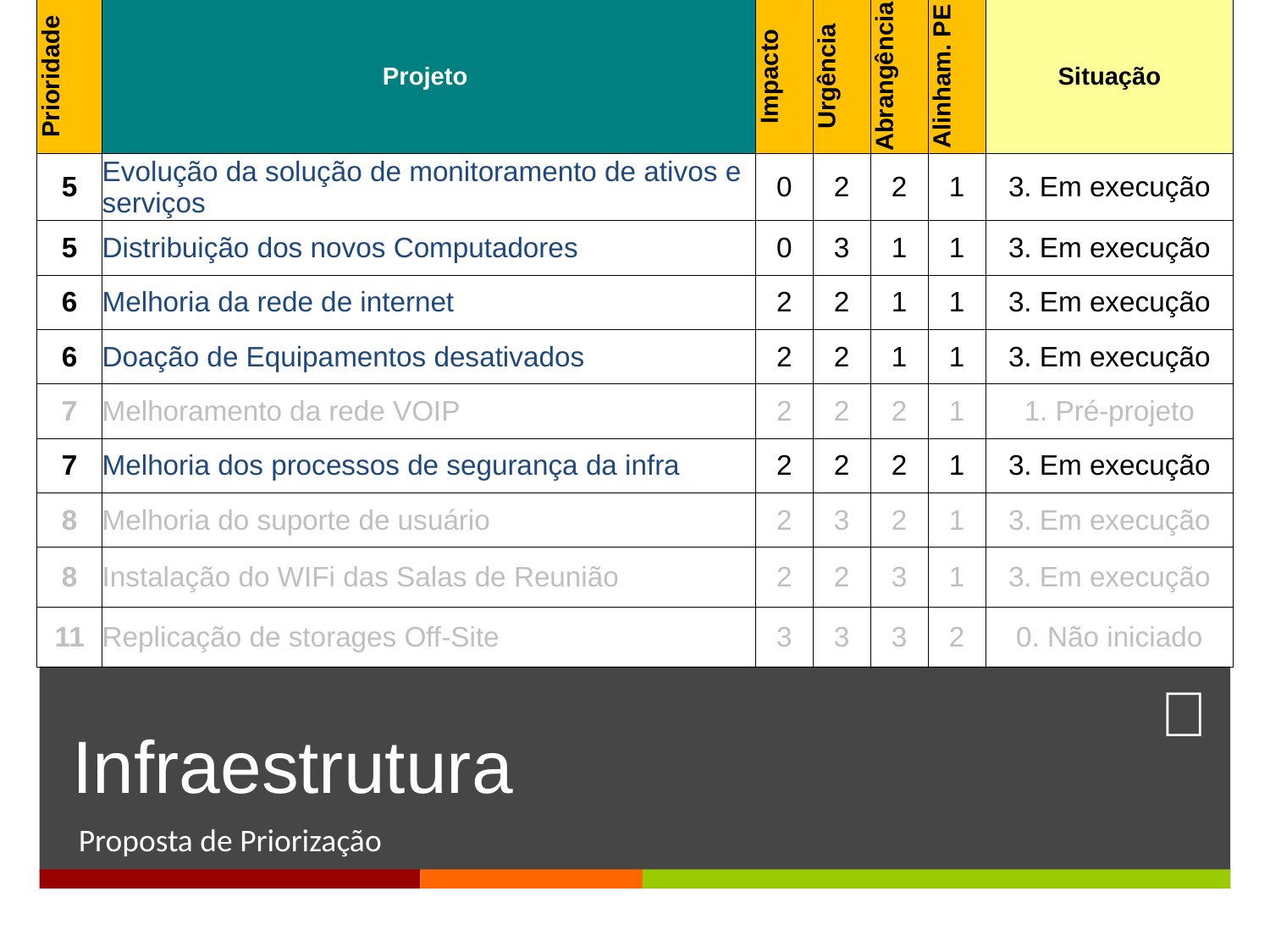

| Prioridade | Projeto | Impacto | Urgência | Abrangência | Alinham. PE | Situação |
| --- | --- | --- | --- | --- | --- | --- |
| 5 | Evolução da solução de monitoramento de ativos e serviços | 0 | 2 | 2 | 1 | 3. Em execução |
| 5 | Distribuição dos novos Computadores | 0 | 3 | 1 | 1 | 3. Em execução |
| 6 | Melhoria da rede de internet | 2 | 2 | 1 | 1 | 3. Em execução |
| 6 | Doação de Equipamentos desativados | 2 | 2 | 1 | 1 | 3. Em execução |
| 7 | Melhoramento da rede VOIP | 2 | 2 | 2 | 1 | 1. Pré-projeto |
| 7 | Melhoria dos processos de segurança da infra | 2 | 2 | 2 | 1 | 3. Em execução |
| 8 | Melhoria do suporte de usuário | 2 | 3 | 2 | 1 | 3. Em execução |
| 8 | Instalação do WIFi das Salas de Reunião | 2 | 2 | 3 | 1 | 3. Em execução |
| 11 | Replicação de storages Off-Site | 3 | 3 | 3 | 2 | 0. Não iniciado |
# Infraestrutura
Proposta de Priorização